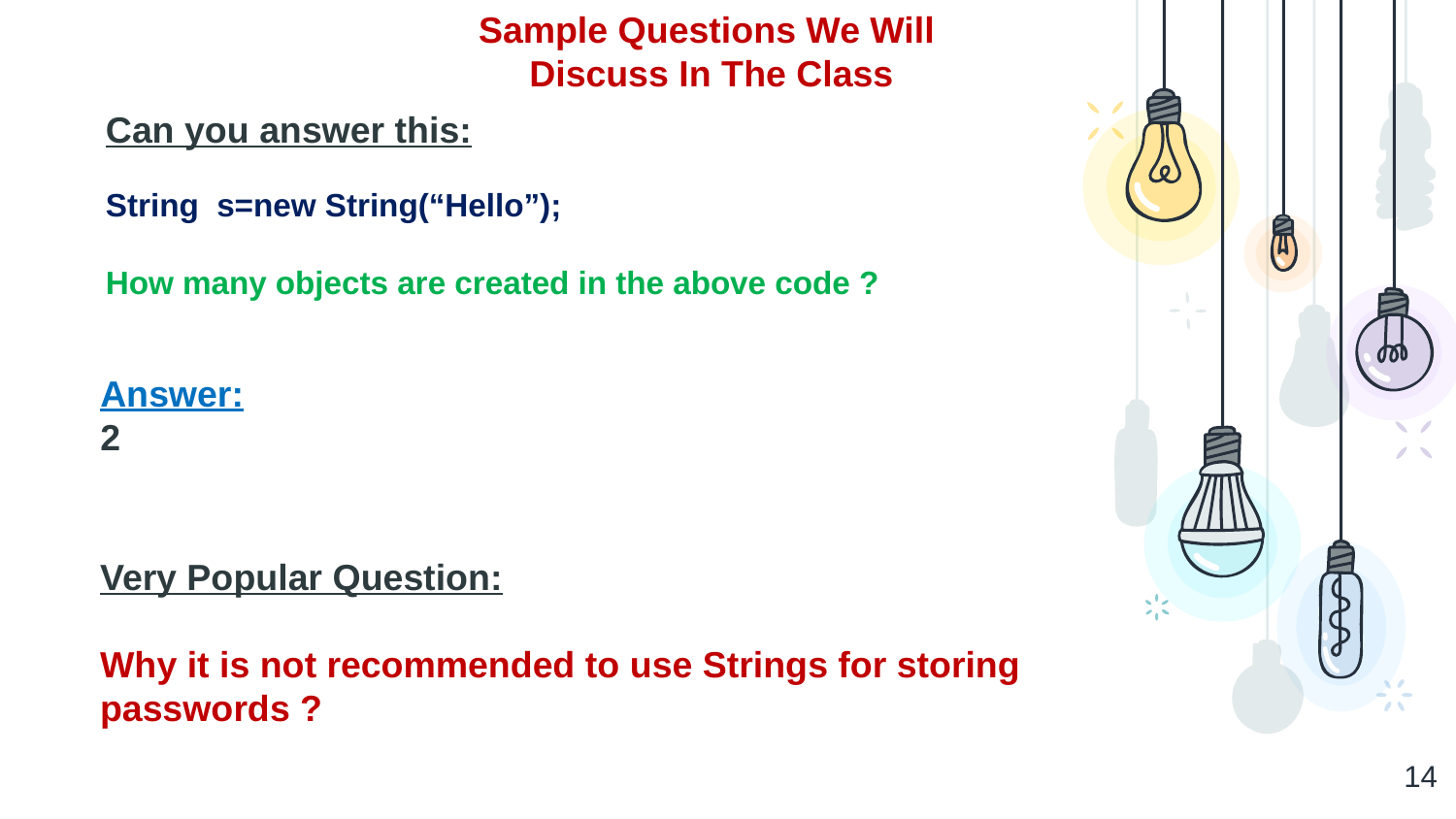

Sample Questions We Will
     Discuss In The Class

Can you answer this:

String  s=new String(“Hello”);

How many objects are created in the above code ?

Answer:
2

Very Popular Question:

Why it is not recommended to use Strings for storing passwords ?

14